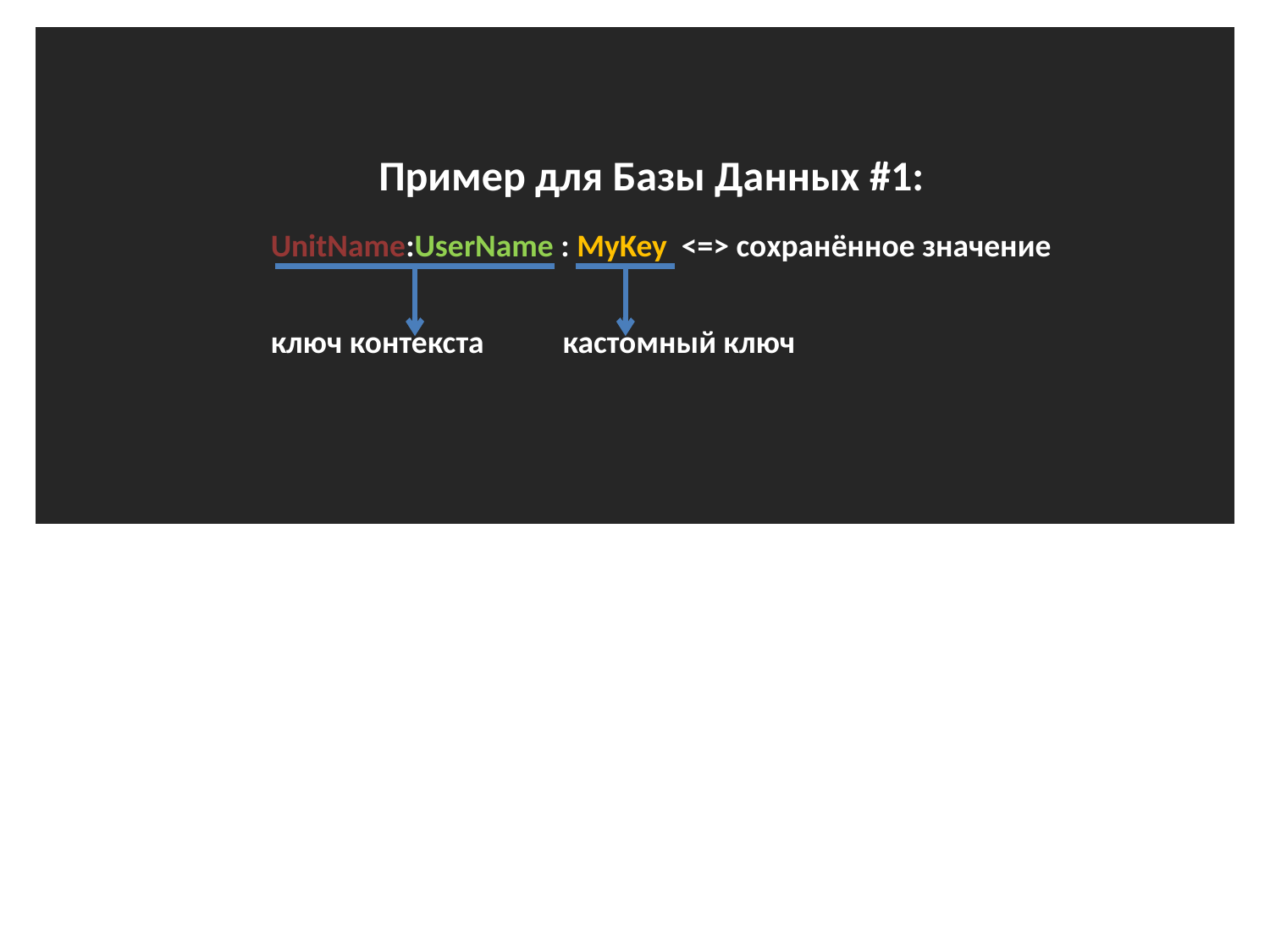

| Пример для Базы Данных #1: UnitName:UserName : MyKey <=> сохранённое значение ключ контекста кастомный ключ |
| --- |